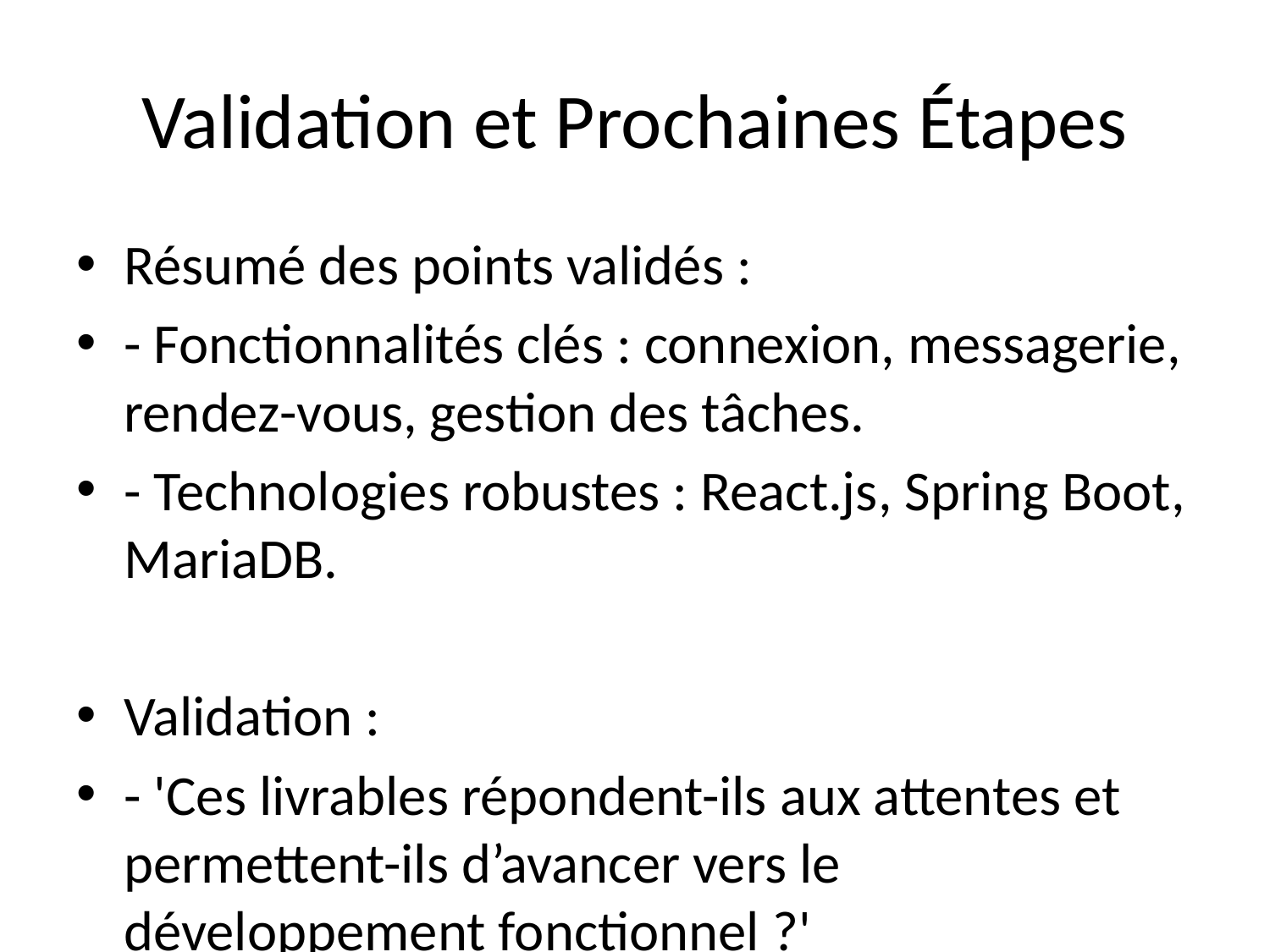

# Validation et Prochaines Étapes
Résumé des points validés :
- Fonctionnalités clés : connexion, messagerie, rendez-vous, gestion des tâches.
- Technologies robustes : React.js, Spring Boot, MariaDB.

Validation :
- 'Ces livrables répondent-ils aux attentes et permettent-ils d’avancer vers le développement fonctionnel ?'

Plan pour la suite :
- Itérations de développement fonctionnel.
- Tests utilisateurs.
- Lancement progressif.